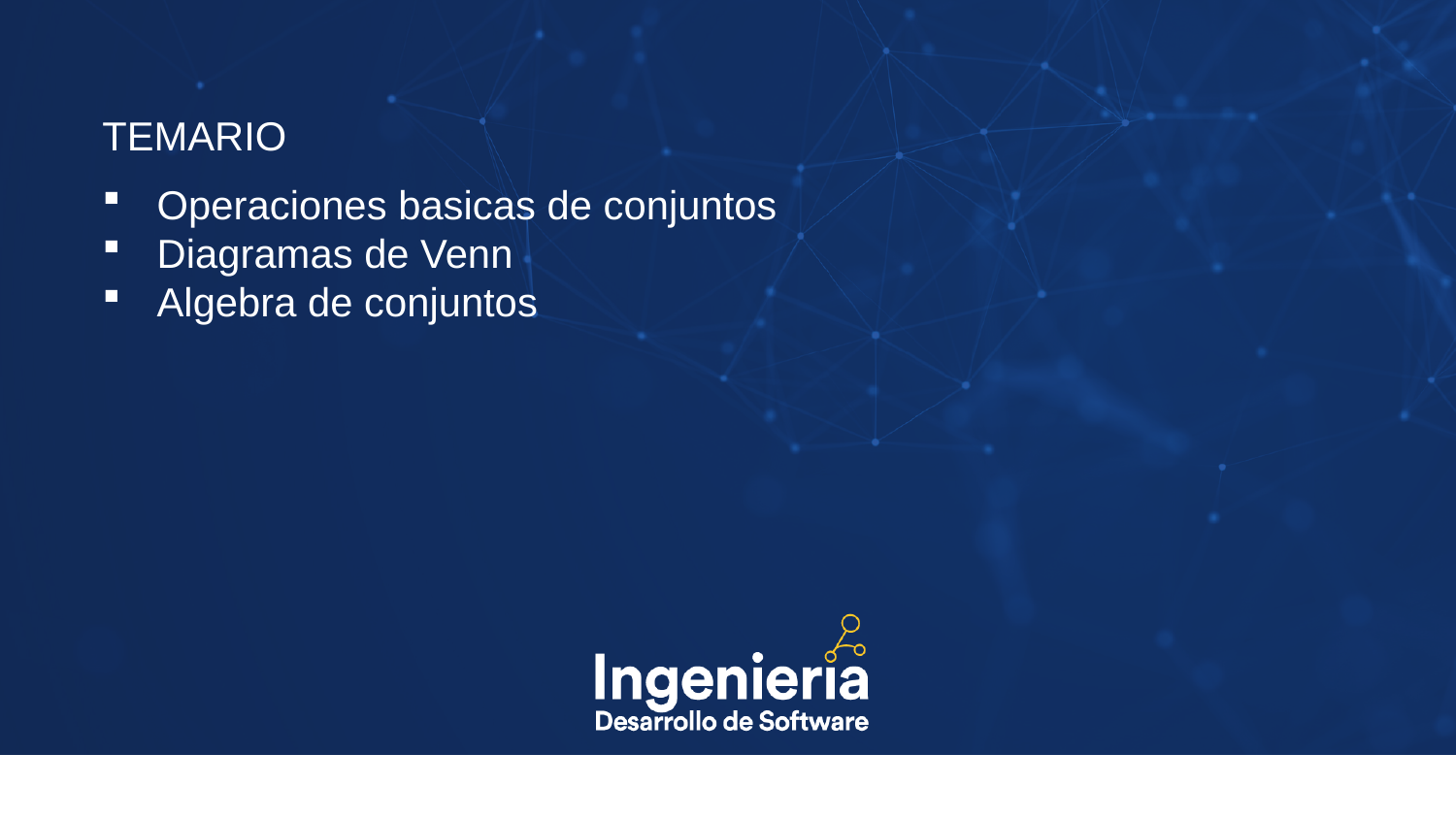

TEMARIO
Operaciones basicas de conjuntos
Diagramas de Venn
Algebra de conjuntos